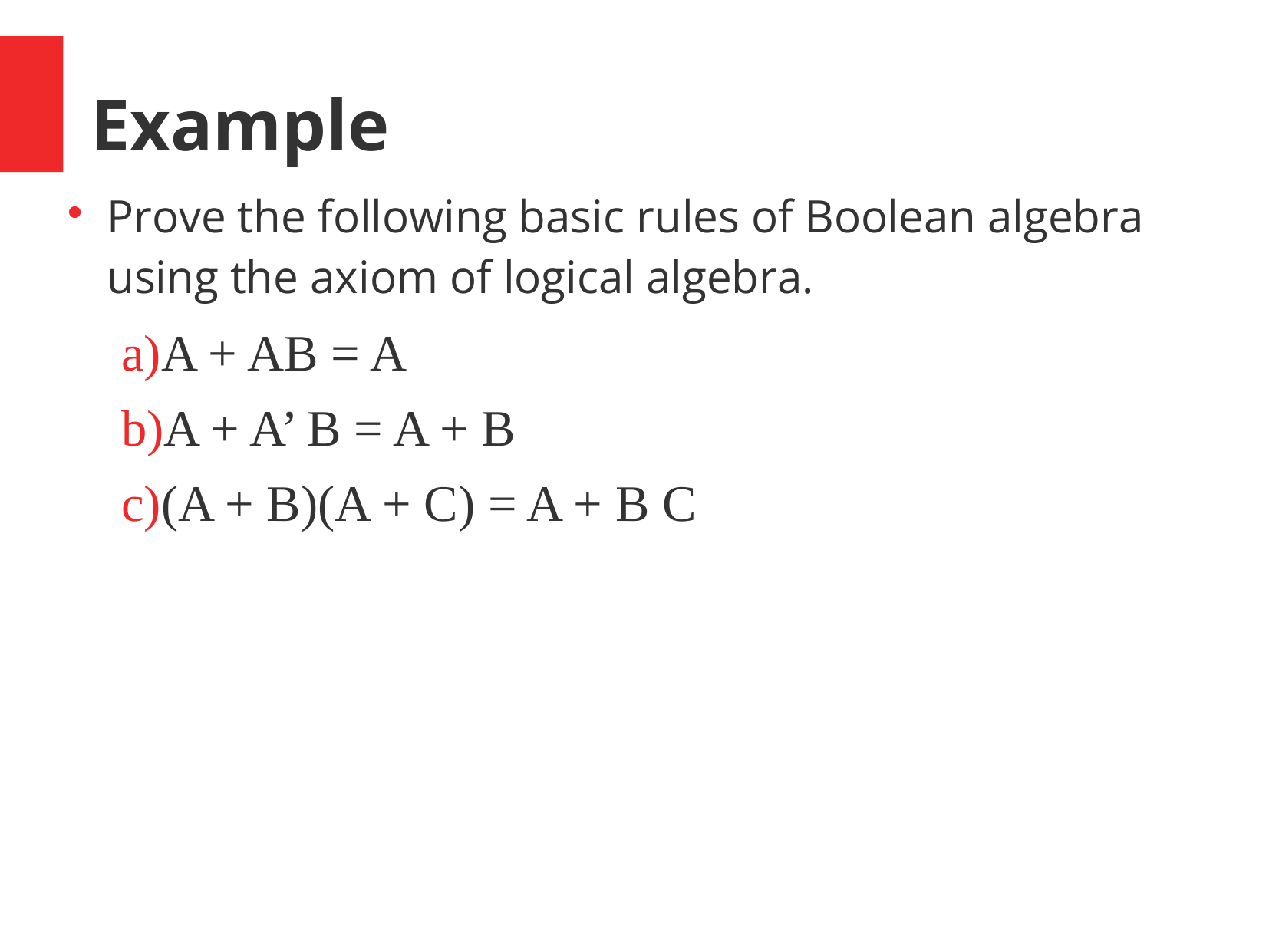

# Example
Prove the following basic rules of Boolean algebra using the axiom of logical algebra.
A + AB = A
A + A’ B = A + B
(A + B)(A + C) = A + B C